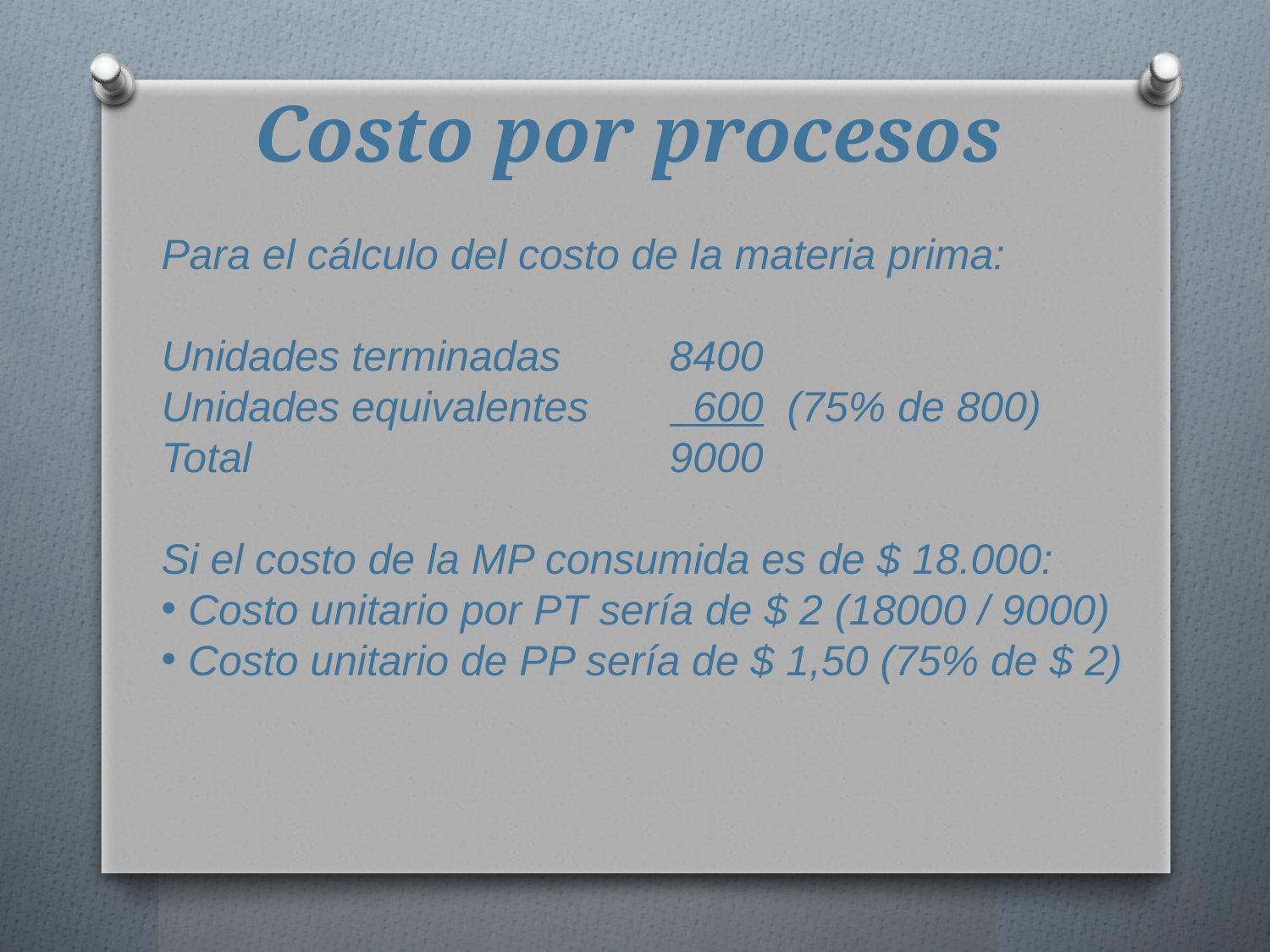

# Costo por procesos
Para el cálculo del costo de la materia prima:

Unidades terminadas	8400
Unidades equivalentes	  600  (75% de 800)
Total				9000

Si el costo de la MP consumida es de $ 18.000:
 Costo unitario por PT sería de $ 2 (18000 / 9000)
 Costo unitario de PP sería de $ 1,50 (75% de $ 2)